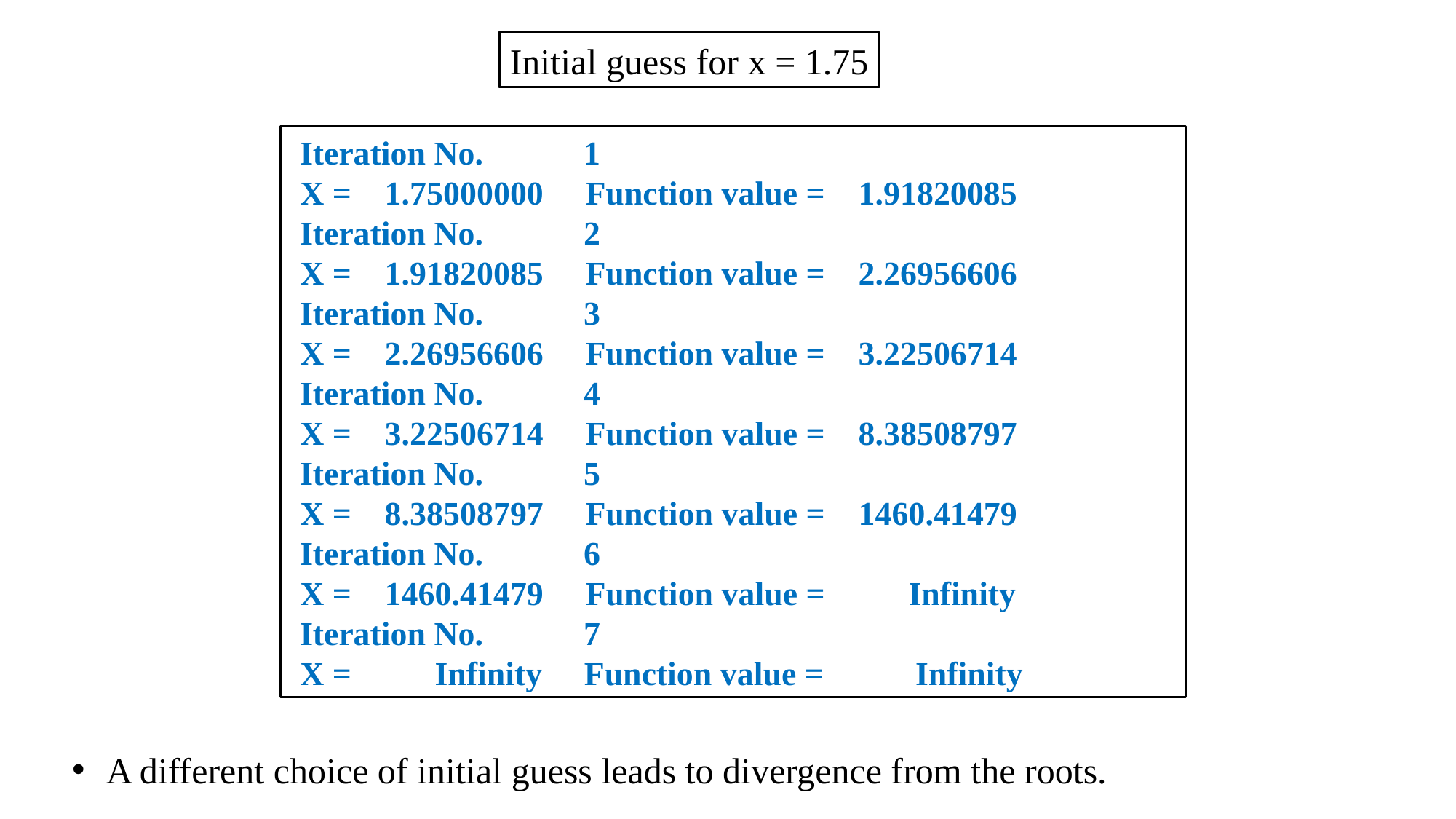

Initial guess for x = 1.75
 Iteration No.            1
 X =    1.75000000     Function value =    1.91820085
 Iteration No.            2
 X =    1.91820085     Function value =    2.26956606
 Iteration No.            3
 X =    2.26956606     Function value =    3.22506714
 Iteration No.            4
 X =    3.22506714     Function value =    8.38508797
 Iteration No.            5
 X =    8.38508797     Function value =    1460.41479
 Iteration No.            6
 X =    1460.41479     Function value =          Infinity
 Iteration No.            7
 X =          Infinity     Function value =           Infinity
A different choice of initial guess leads to divergence from the roots.